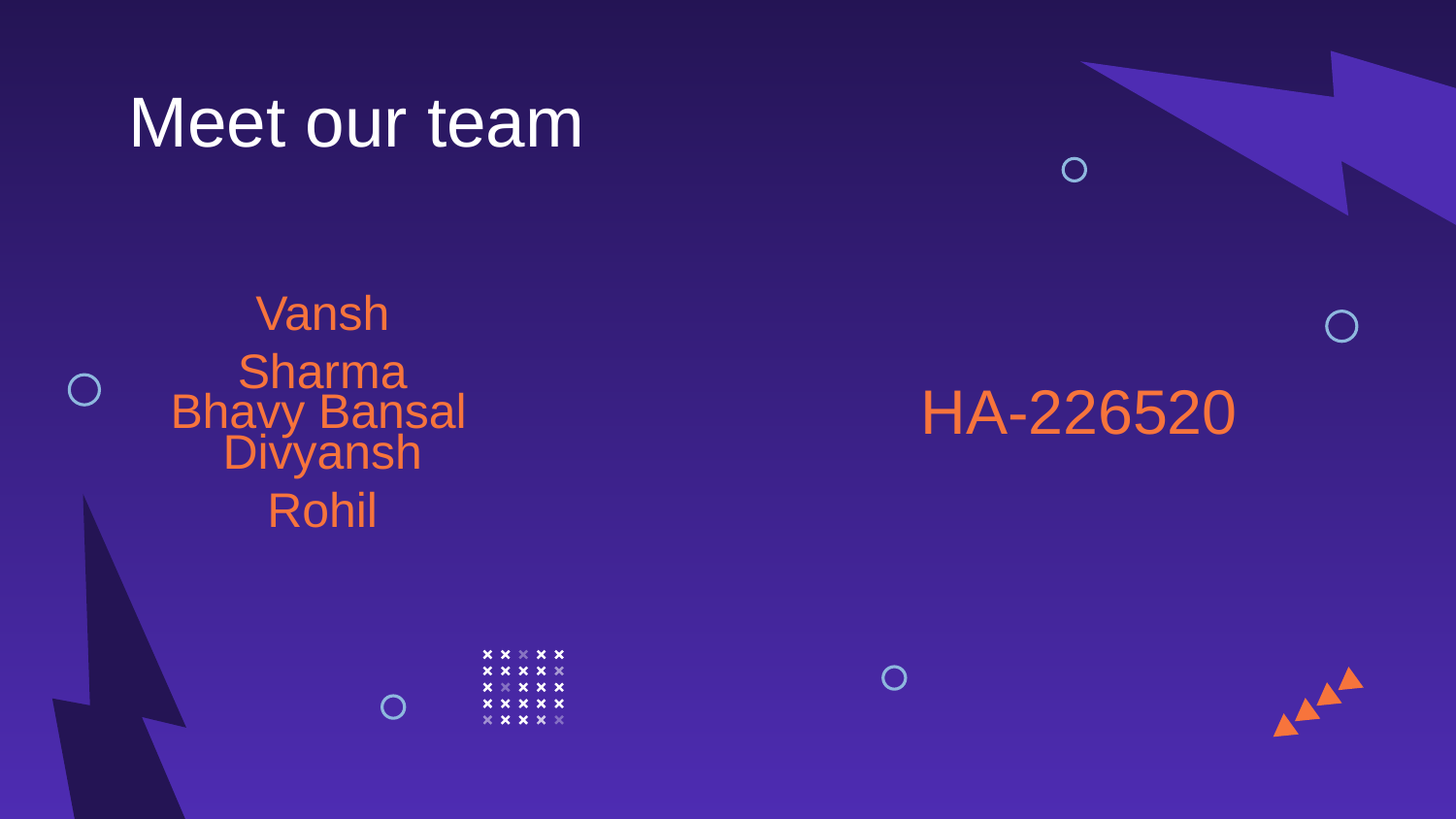

Meet our team

# Vansh Sharma
HA-226520
Bhavy Bansal
Divyansh Rohil